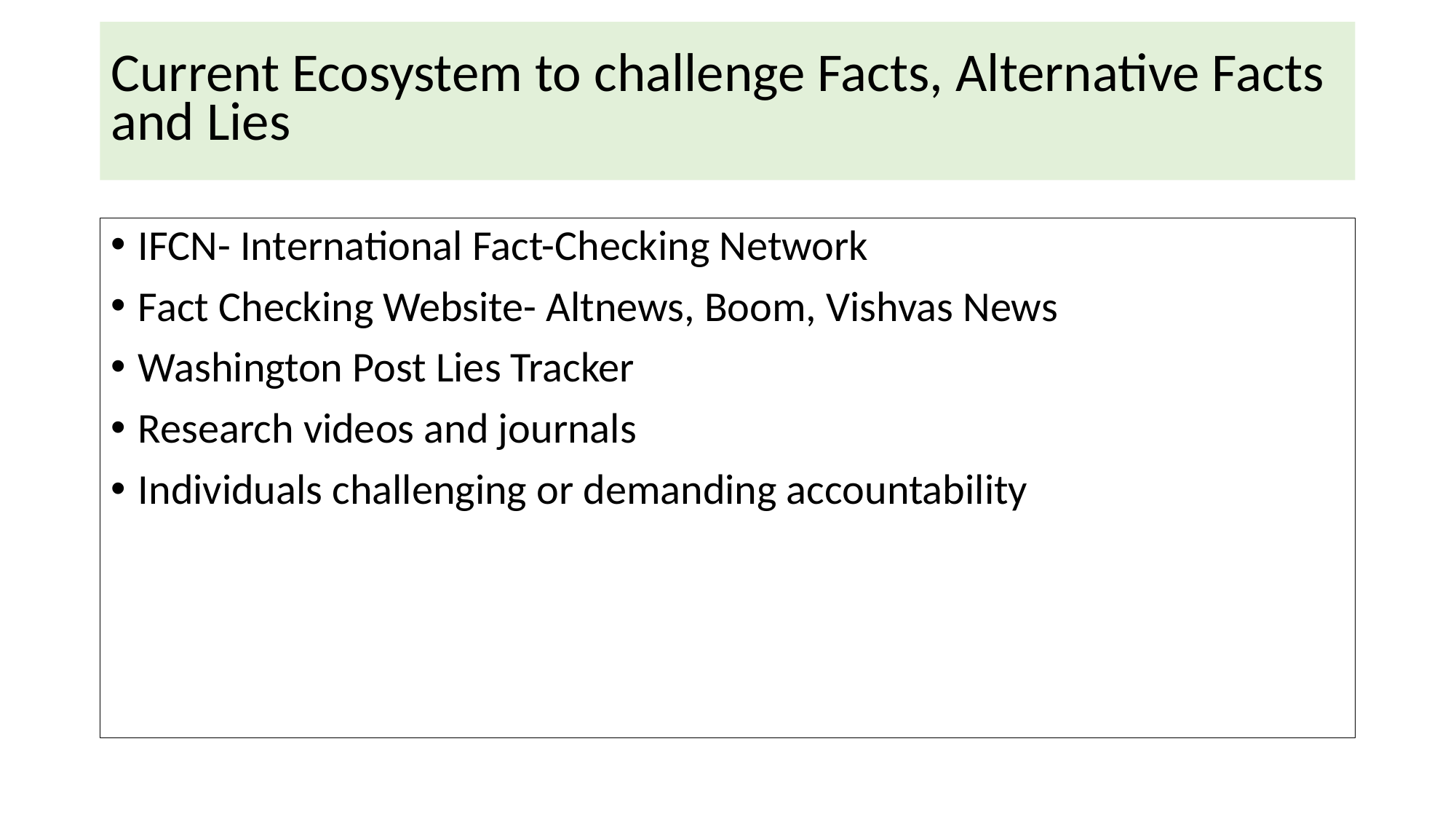

# Current Ecosystem to challenge Facts, Alternative Facts and Lies
IFCN- International Fact-Checking Network
Fact Checking Website- Altnews, Boom, Vishvas News
Washington Post Lies Tracker
Research videos and journals
Individuals challenging or demanding accountability